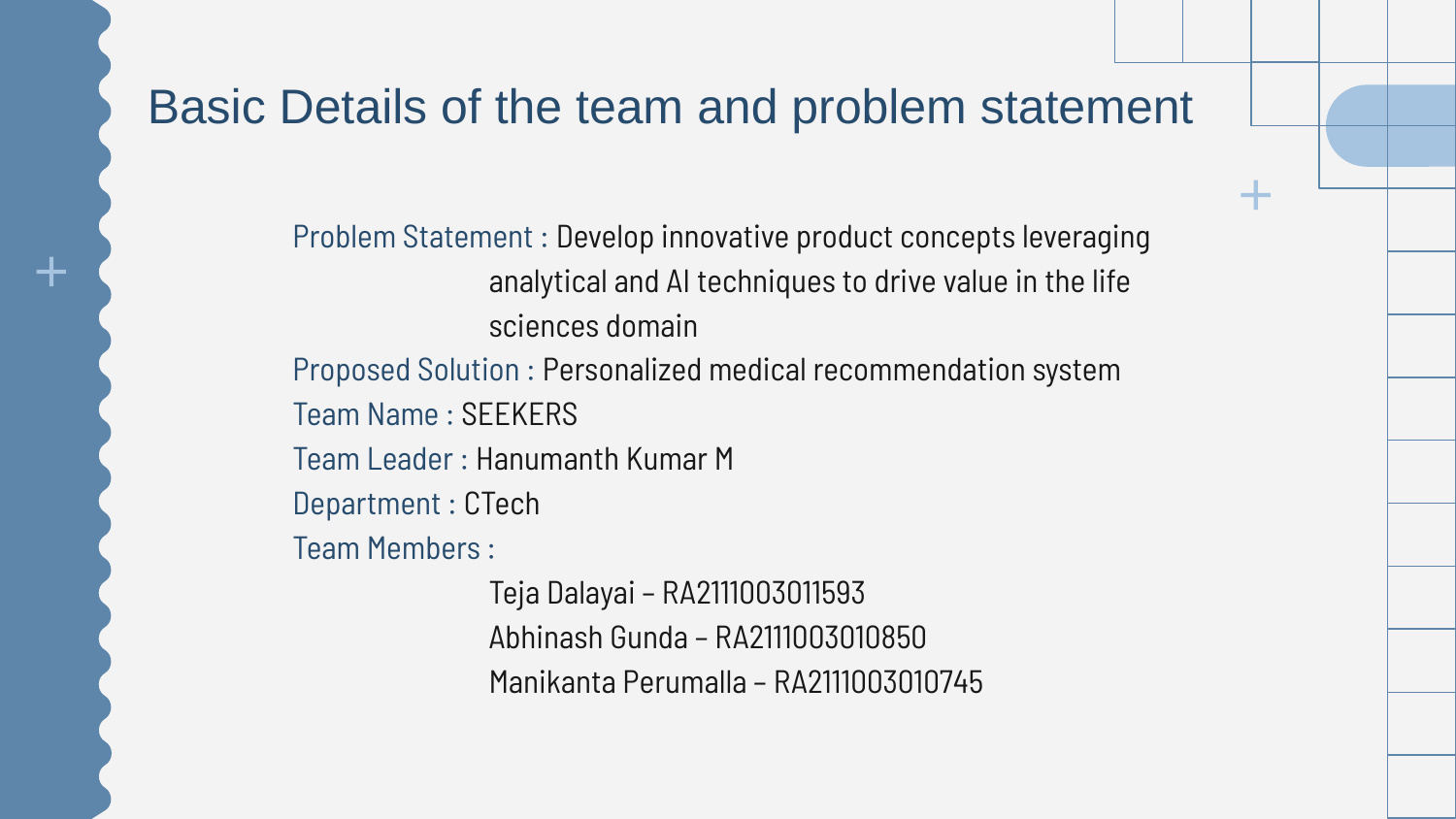

# Basic Details of the team and problem statement

Problem Statement : Develop innovative product concepts leveraging 		analytical and AI techniques to drive value in the life 		sciences domain
Proposed Solution : Personalized medical recommendation system
Team Name : SEEKERS
Team Leader : Hanumanth Kumar M
Department : CTech
Team Members :
		Teja Dalayai – RA2111003011593
		Abhinash Gunda – RA2111003010850
		Manikanta Perumalla – RA2111003010745